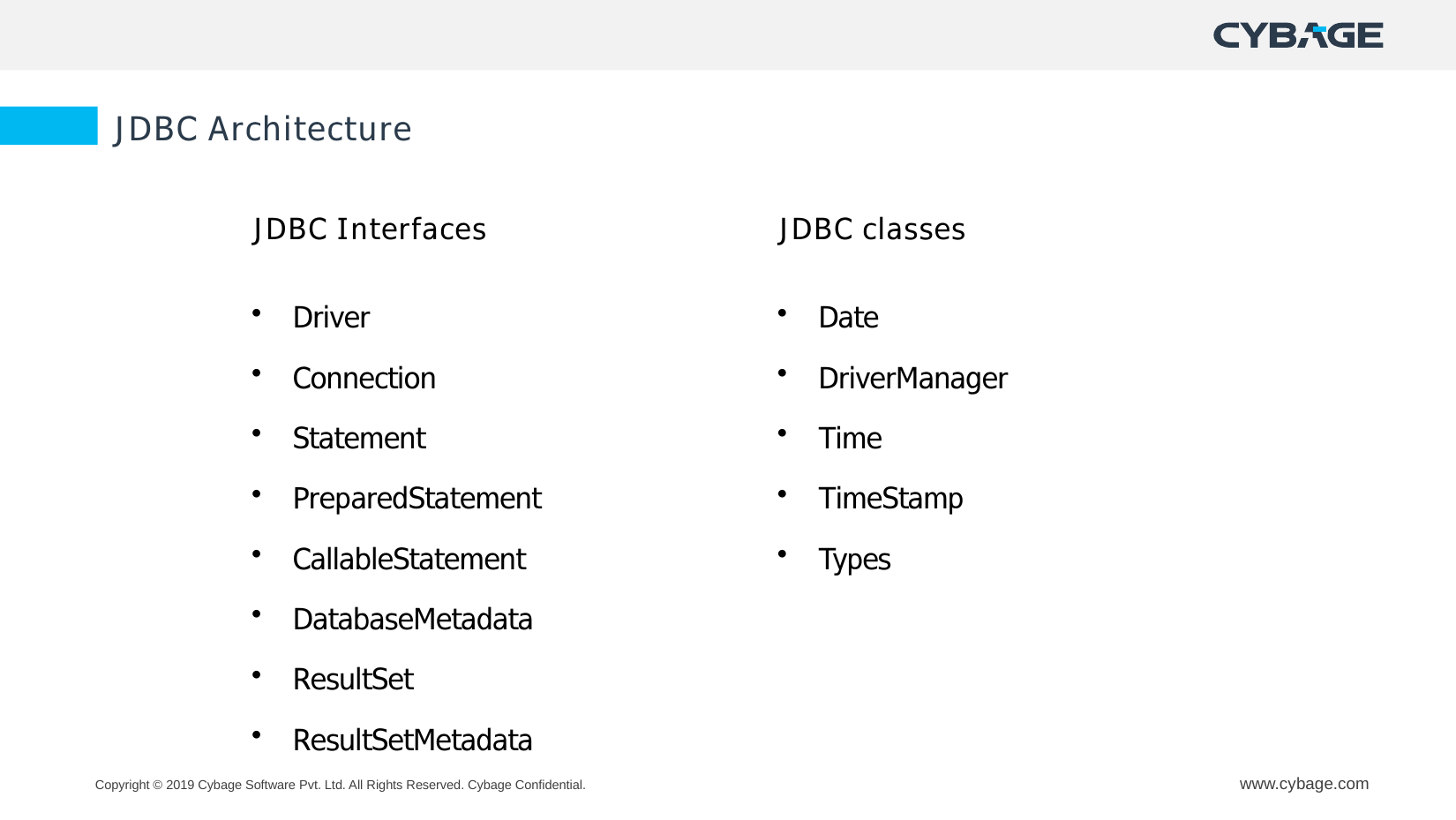

JDBC Architecture

JDBC Interfaces

Driver
Connection
Statement
PreparedStatement
CallableStatement
DatabaseMetadata
ResultSet
ResultSetMetadata
JDBC classes

Date
DriverManager
Time
TimeStamp
Types